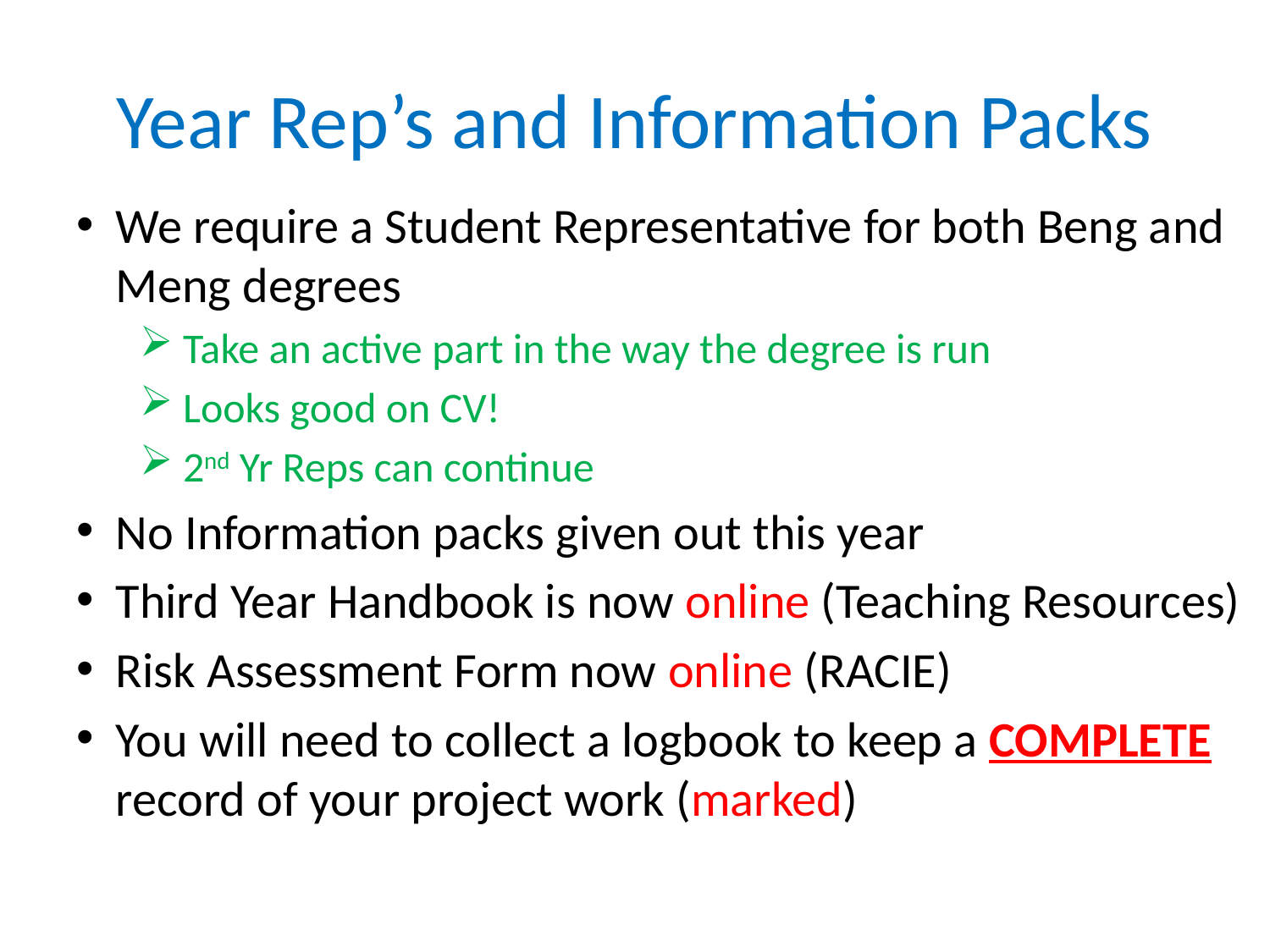

# Year Rep’s and Information Packs
We require a Student Representative for both Beng and Meng degrees
 Take an active part in the way the degree is run
 Looks good on CV!
 2nd Yr Reps can continue
No Information packs given out this year
Third Year Handbook is now online (Teaching Resources)
Risk Assessment Form now online (RACIE)
You will need to collect a logbook to keep a COMPLETE record of your project work (marked)